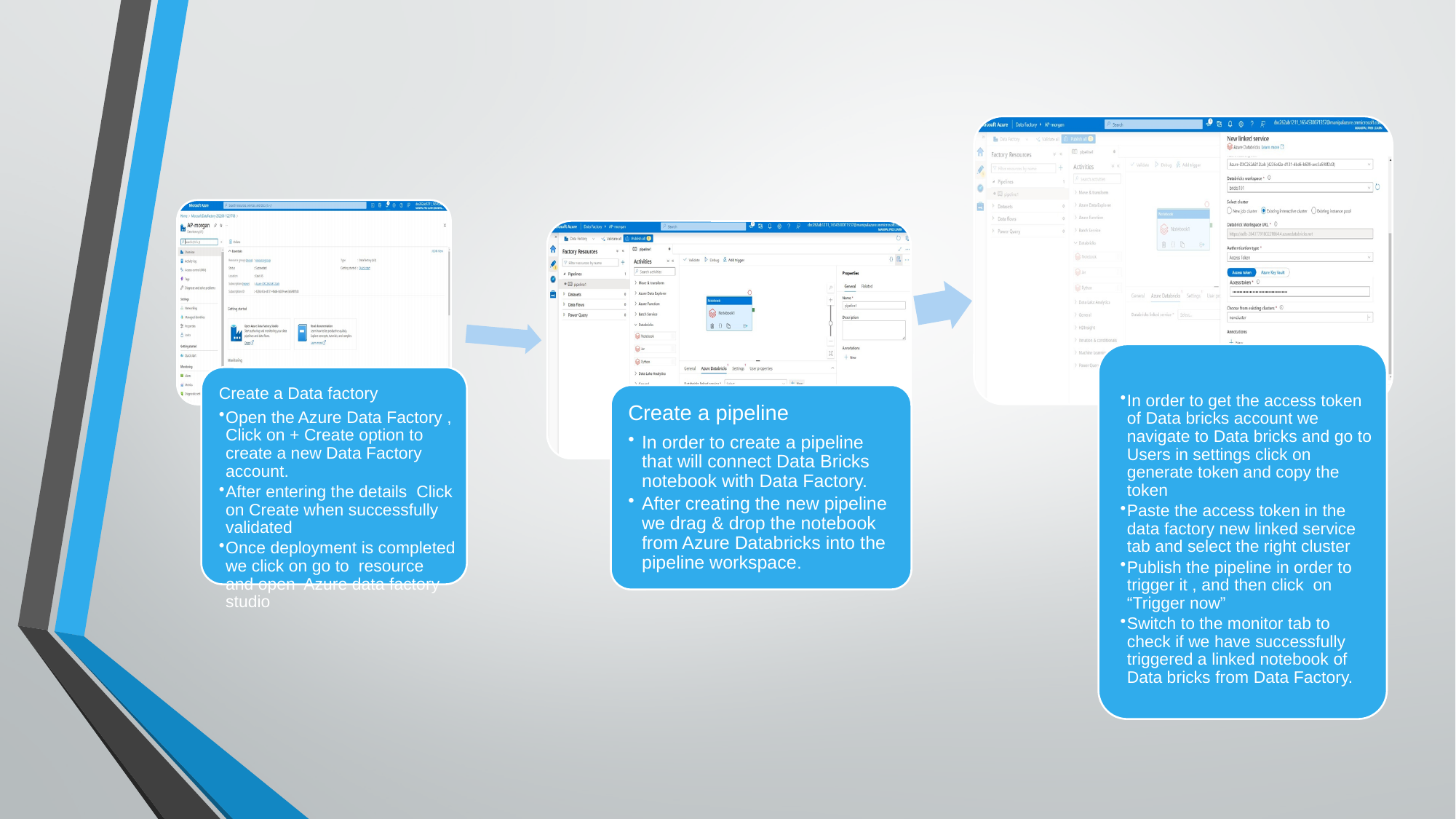

#
Create a Data factory
Open the Azure Data Factory , Click on + Create option to create a new Data Factory account.
After entering the details  Click on Create when successfully validated
Once deployment is completed we click on go to  resource  and open  Azure data factory studio

Create a pipeline
In order to create a pipeline that will connect Data Bricks notebook with Data Factory.
After creating the new pipeline we drag & drop the notebook  from Azure Databricks into the pipeline workspace.

In order to get the access token of Data bricks account we navigate to Data bricks and go to Users in settings click on generate token and copy the token
Paste the access token in the data factory new linked service tab and select the right cluster
Publish the pipeline in order to trigger it , and then click  on “Trigger now”
Switch to the monitor tab to check if we have successfully triggered a linked notebook of Data bricks from Data Factory.